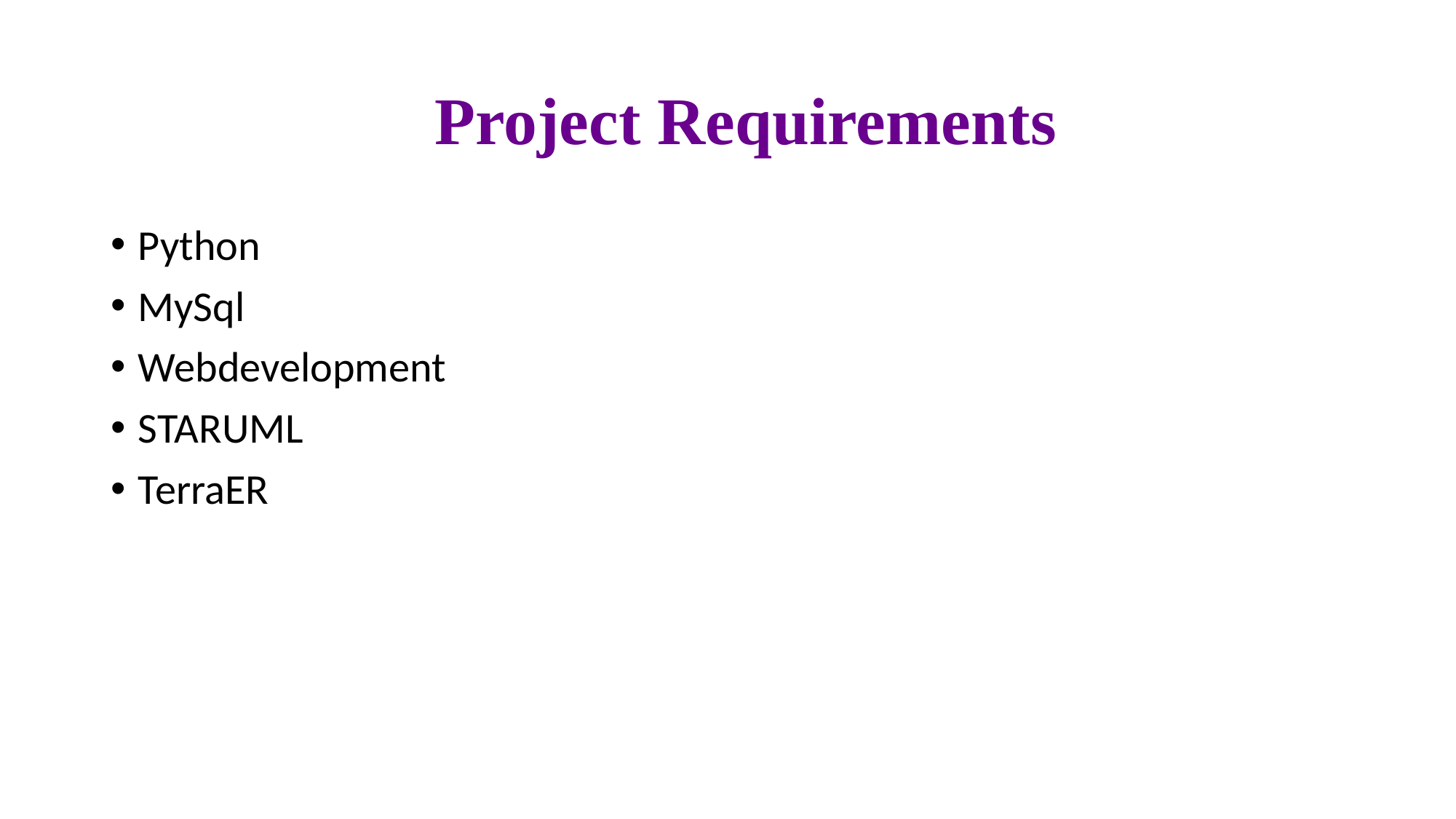

# Project Requirements
Python
MySql
Webdevelopment
STARUML
TerraER